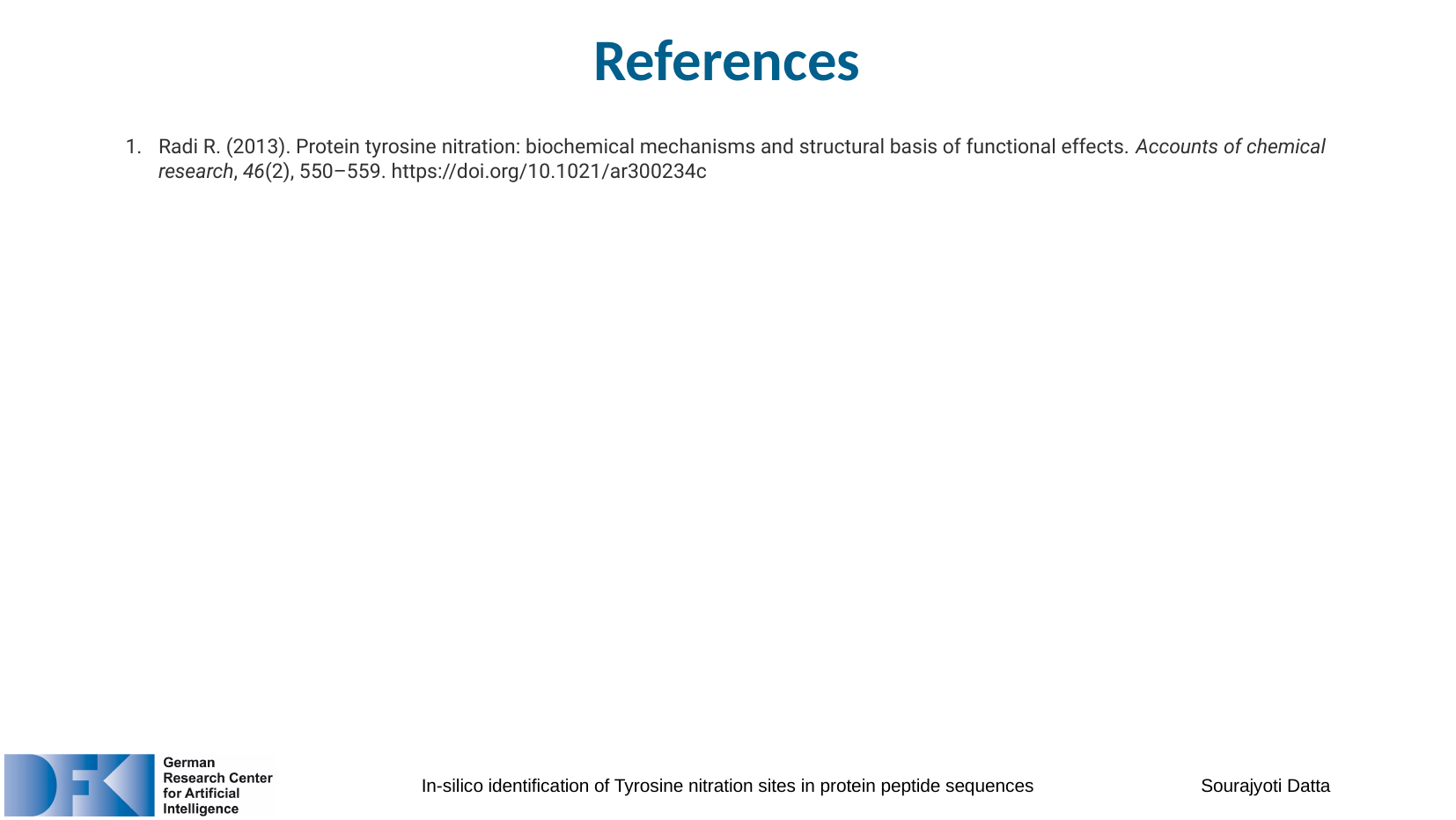

References
Radi R. (2013). Protein tyrosine nitration: biochemical mechanisms and structural basis of functional effects. Accounts of chemical research, 46(2), 550–559. https://doi.org/10.1021/ar300234c